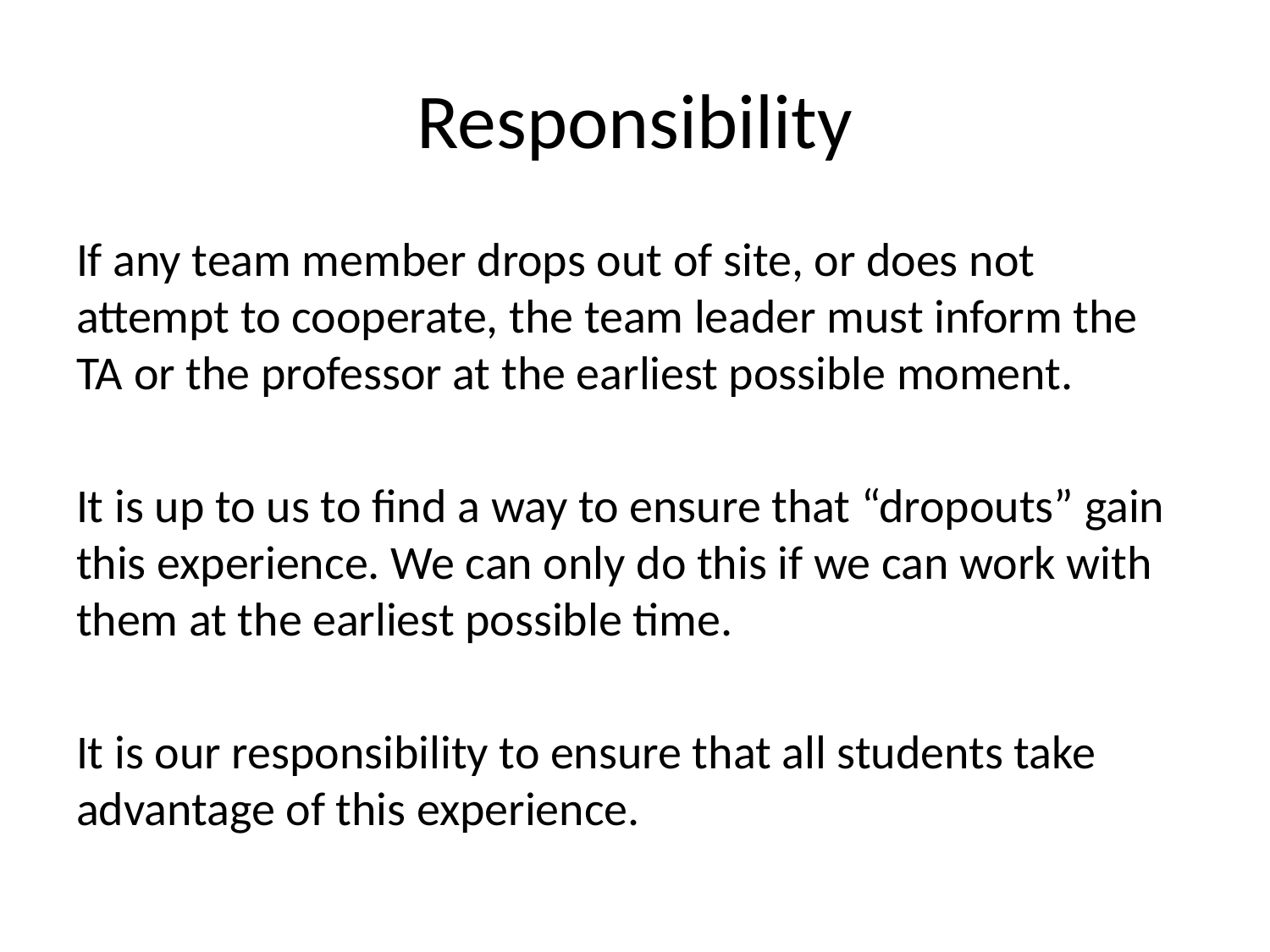

# Responsibility
If any team member drops out of site, or does not attempt to cooperate, the team leader must inform the TA or the professor at the earliest possible moment.

It is up to us to find a way to ensure that “dropouts” gain this experience. We can only do this if we can work with them at the earliest possible time.

It is our responsibility to ensure that all students take advantage of this experience.